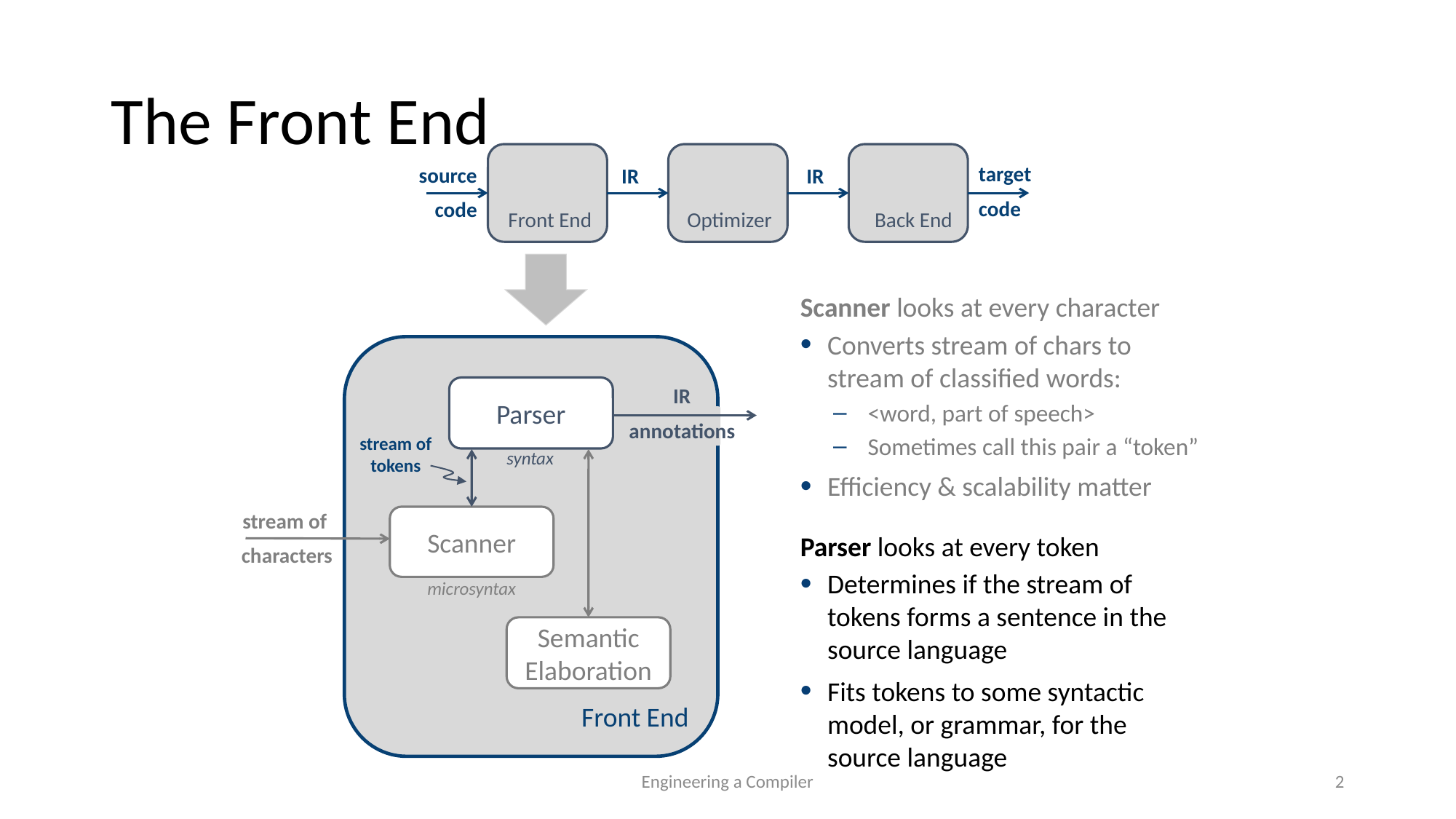

The Front End
Front End
Optimizer
Back End
target
code
source
code
IR
IR

Scanner looks at every character
Converts stream of chars to stream of classified words:
<word, part of speech>
Sometimes call this pair a “token”
Efficiency & scalability matter
Parser looks at every token
Determines if the stream of tokens forms a sentence in the source language
Fits tokens to some syntactic model, or grammar, for the source language
Front End
Parser
IR
annotations

stream of
tokens
syntax

stream of
characters
Scanner
microsyntax
Semantic Elaboration
Engineering a Compiler
2